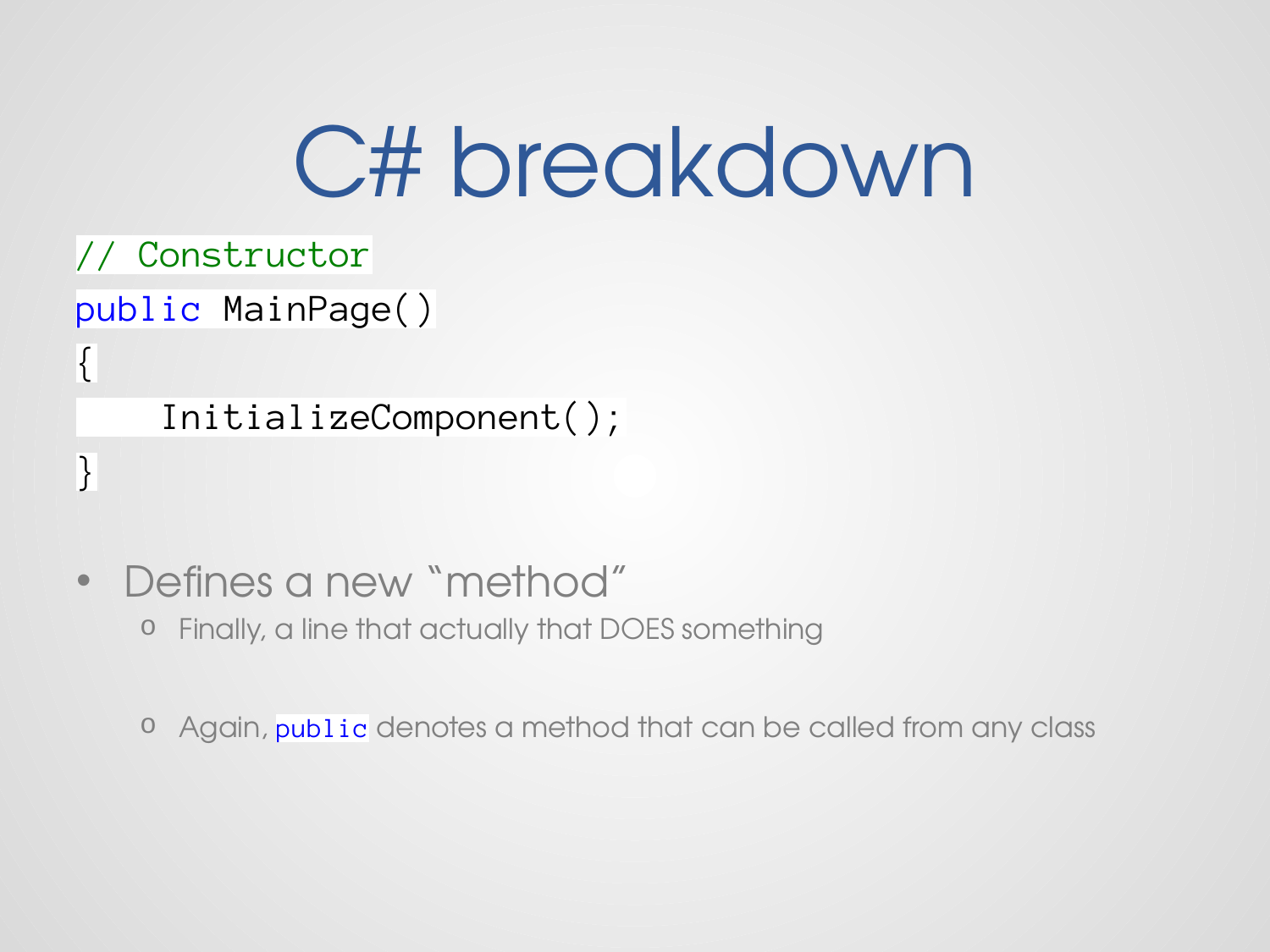

# C# breakdown
// Constructor
public MainPage()
{
    InitializeComponent();
}

Defines a new “method”
Finally, a line that actually that DOES something

Again, public denotes a method that can be called from any class